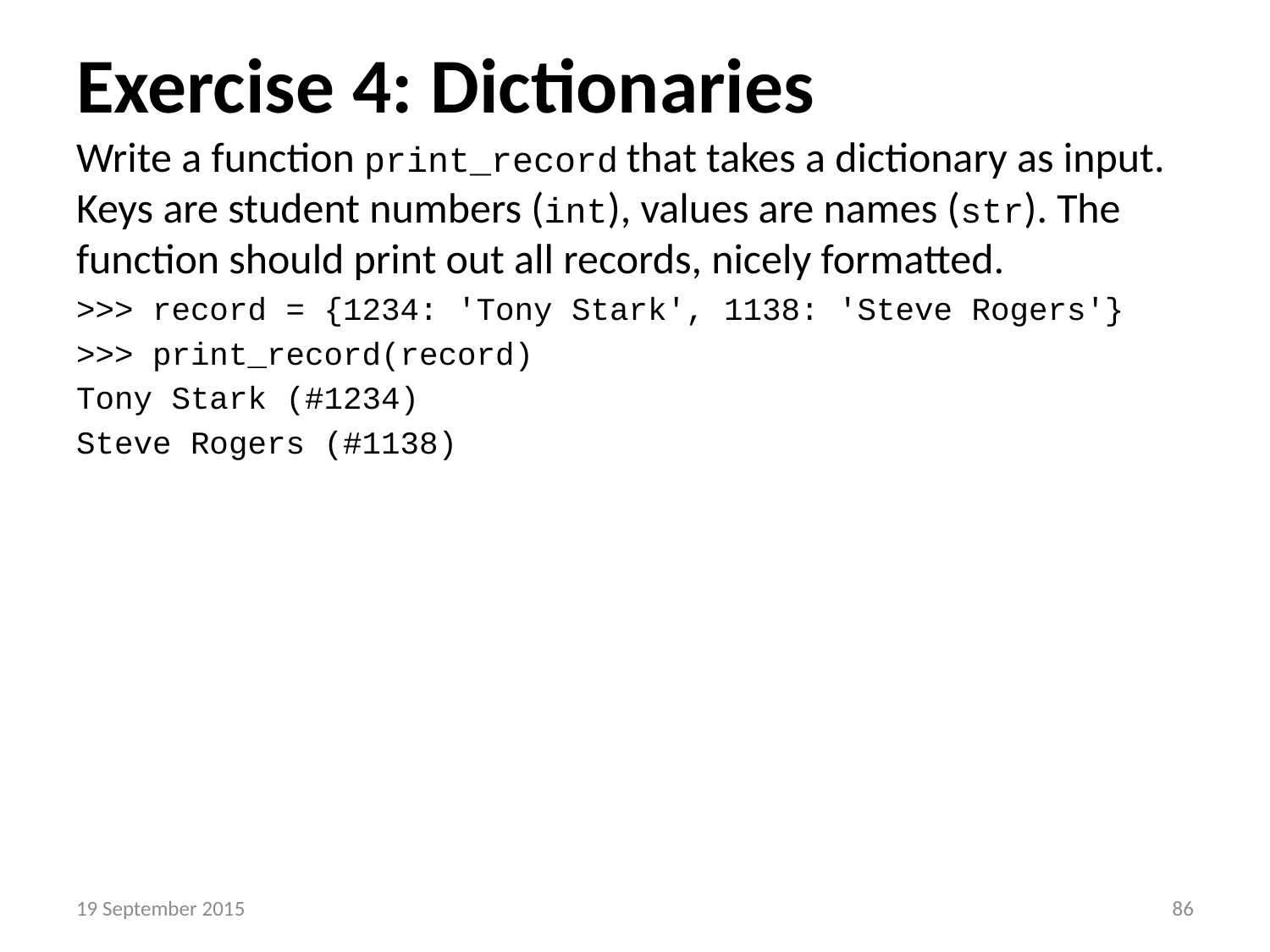

# Exercise 4: Dictionaries
Write a function print_record that takes a dictionary as input. Keys are student numbers (int), values are names (str). The function should print out all records, nicely formatted.
>>> record = {1234: 'Tony Stark', 1138: 'Steve Rogers'}
>>> print_record(record)
Tony Stark (#1234)
Steve Rogers (#1138)

19 September 2015
86